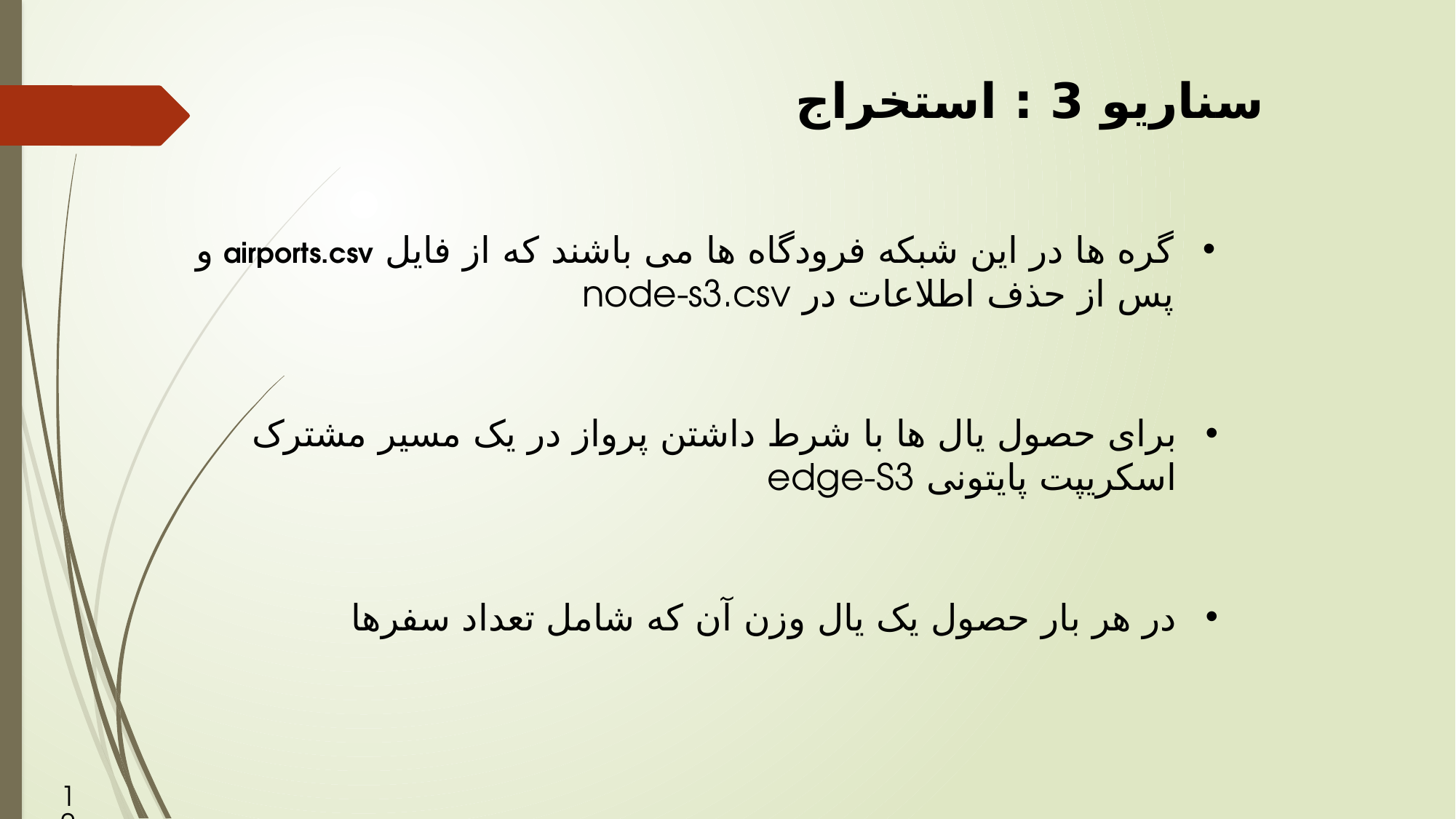

سناریو 3 : استخراج
گره ها در این شبکه فرودگاه ها می باشند که از فایل airports.csv و پس از حذف اطلاعات در node-s3.csv
برای حصول یال ها با شرط داشتن پرواز در یک مسیر مشترک اسکریپت پایتونی edge-S3

در هر بار حصول یک یال وزن آن که شامل تعداد سفرها
12